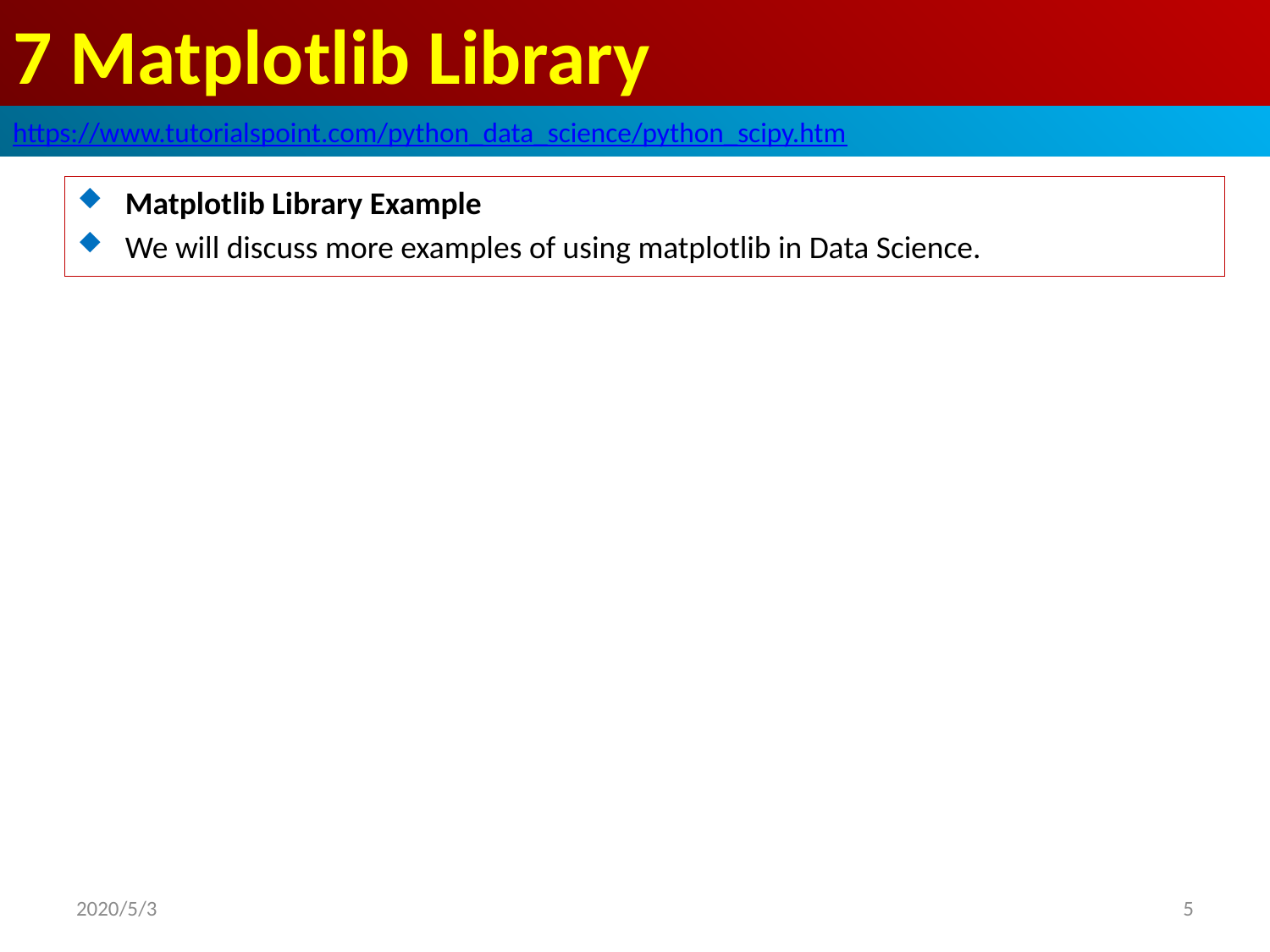

# 7 Matplotlib Library
https://www.tutorialspoint.com/python_data_science/python_scipy.htm
Matplotlib Library Example
We will discuss more examples of using matplotlib in Data Science.
2020/5/3
5